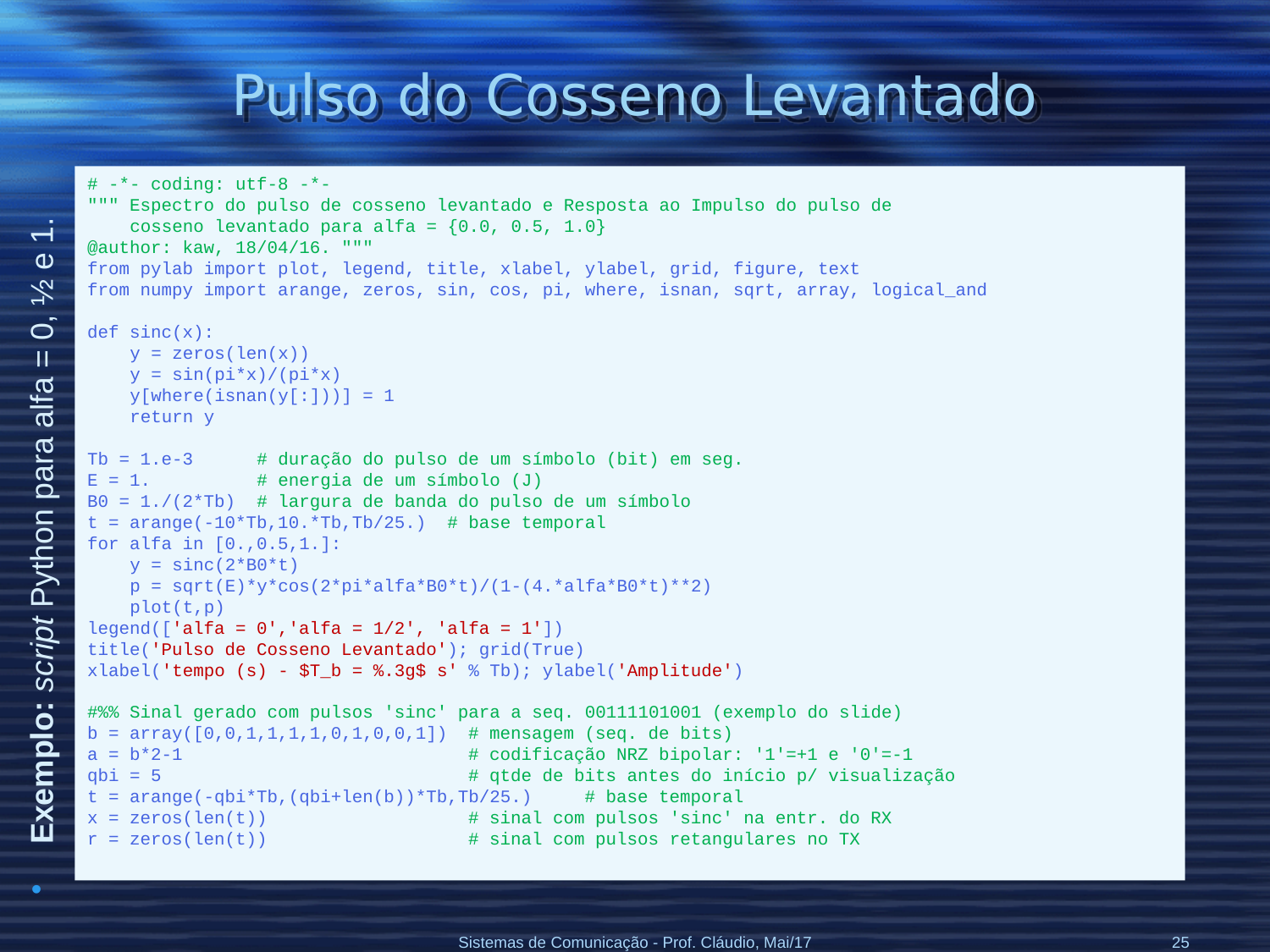

# Pulso do Cosseno Levantado
# -*- coding: utf-8 -*-
""" Espectro do pulso de cosseno levantado e Resposta ao Impulso do pulso de
    cosseno levantado para alfa = {0.0, 0.5, 1.0}
@author: kaw, 18/04/16. """
from pylab import plot, legend, title, xlabel, ylabel, grid, figure, text
from numpy import arange, zeros, sin, cos, pi, where, isnan, sqrt, array, logical_and

def sinc(x):
    y = zeros(len(x))
    y = sin(pi*x)/(pi*x)
    y[where(isnan(y[:]))] = 1
    return y

Tb = 1.e-3      # duração do pulso de um símbolo (bit) em seg.
E = 1.          # energia de um símbolo (J)
B0 = 1./(2*Tb)  # largura de banda do pulso de um símbolo
t = arange(-10*Tb,10.*Tb,Tb/25.)  # base temporal
for alfa in [0.,0.5,1.]:
    y = sinc(2*B0*t)
    p = sqrt(E)*y*cos(2*pi*alfa*B0*t)/(1-(4.*alfa*B0*t)**2)
    plot(t,p)
legend(['alfa = 0','alfa = 1/2', 'alfa = 1'])
title('Pulso de Cosseno Levantado'); grid(True)
xlabel('tempo (s) - $T_b = %.3g$ s' % Tb); ylabel('Amplitude')

#%% Sinal gerado com pulsos 'sinc' para a seq. 00111101001 (exemplo do slide)
b = array([0,0,1,1,1,1,0,1,0,0,1])  # mensagem (seq. de bits)
a = b*2-1                           # codificação NRZ bipolar: '1'=+1 e '0'=-1
qbi = 5                             # qtde de bits antes do início p/ visualização
t = arange(-qbi*Tb,(qbi+len(b))*Tb,Tb/25.)     # base temporal
x = zeros(len(t))                   # sinal com pulsos 'sinc' na entr. do RX
r = zeros(len(t))                   # sinal com pulsos retangulares no TX

Exemplo: script Python para alfa = 0, ½ e 1.
Sistemas de Comunicação - Prof. Cláudio, Mai/17
25